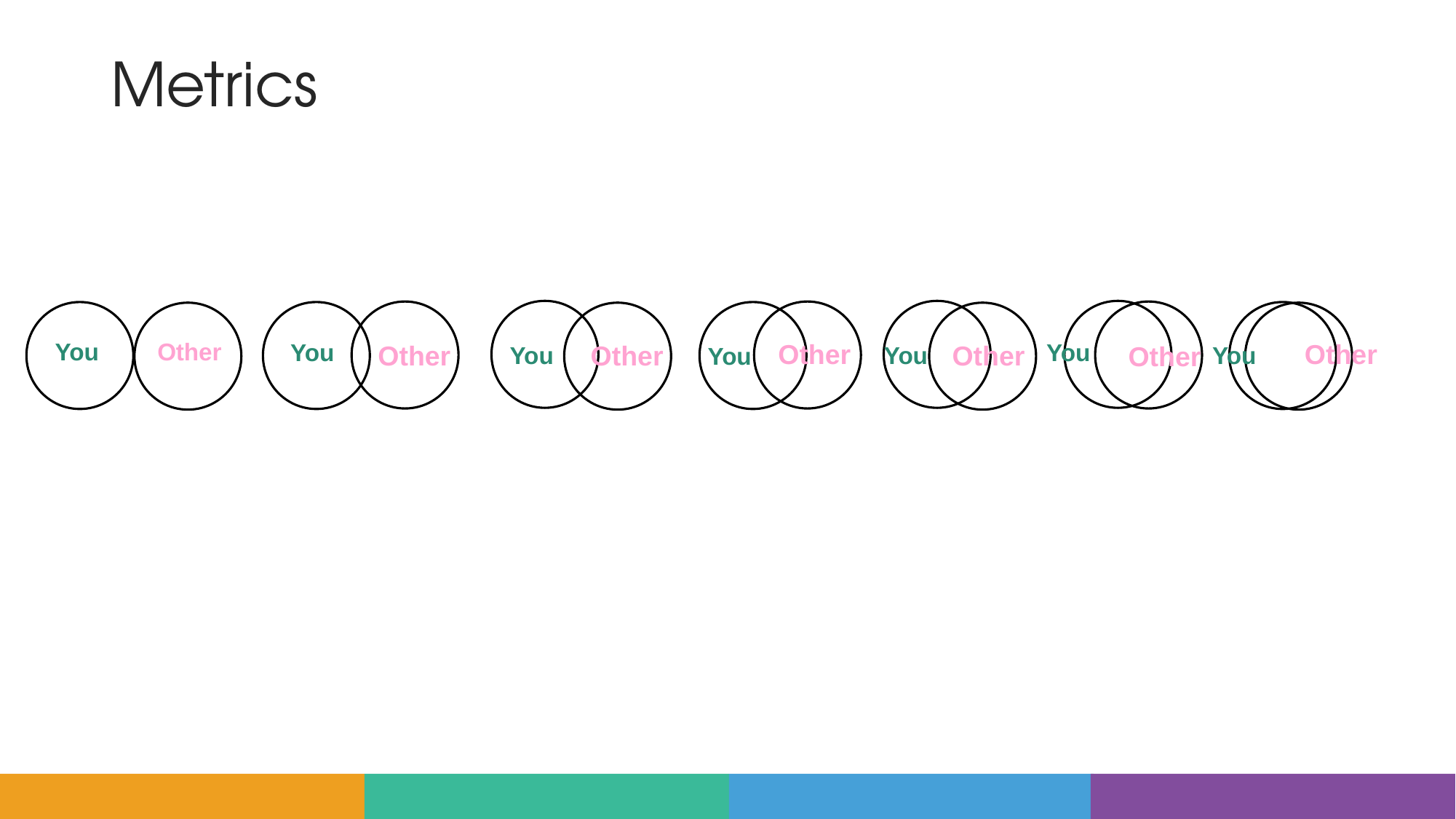

# Metrics

You
Other
Other
Other
You
You
Other
Other
Other
Other
You
You
You
You